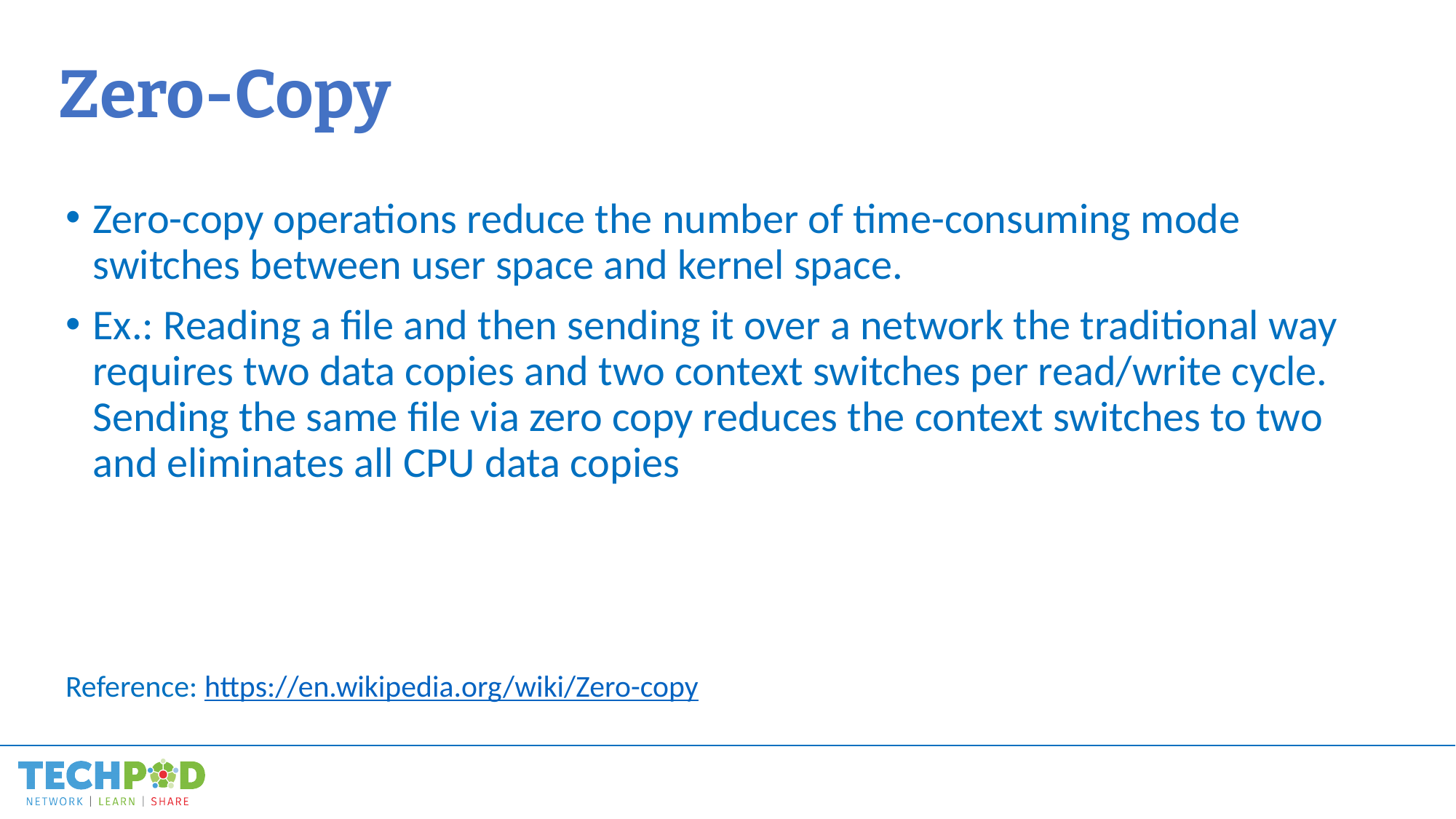

# Zero-Copy
Zero-copy operations reduce the number of time-consuming mode switches between user space and kernel space.
Ex.: Reading a file and then sending it over a network the traditional way requires two data copies and two context switches per read/write cycle. Sending the same file via zero copy reduces the context switches to two and eliminates all CPU data copies

Reference: https://en.wikipedia.org/wiki/Zero-copy